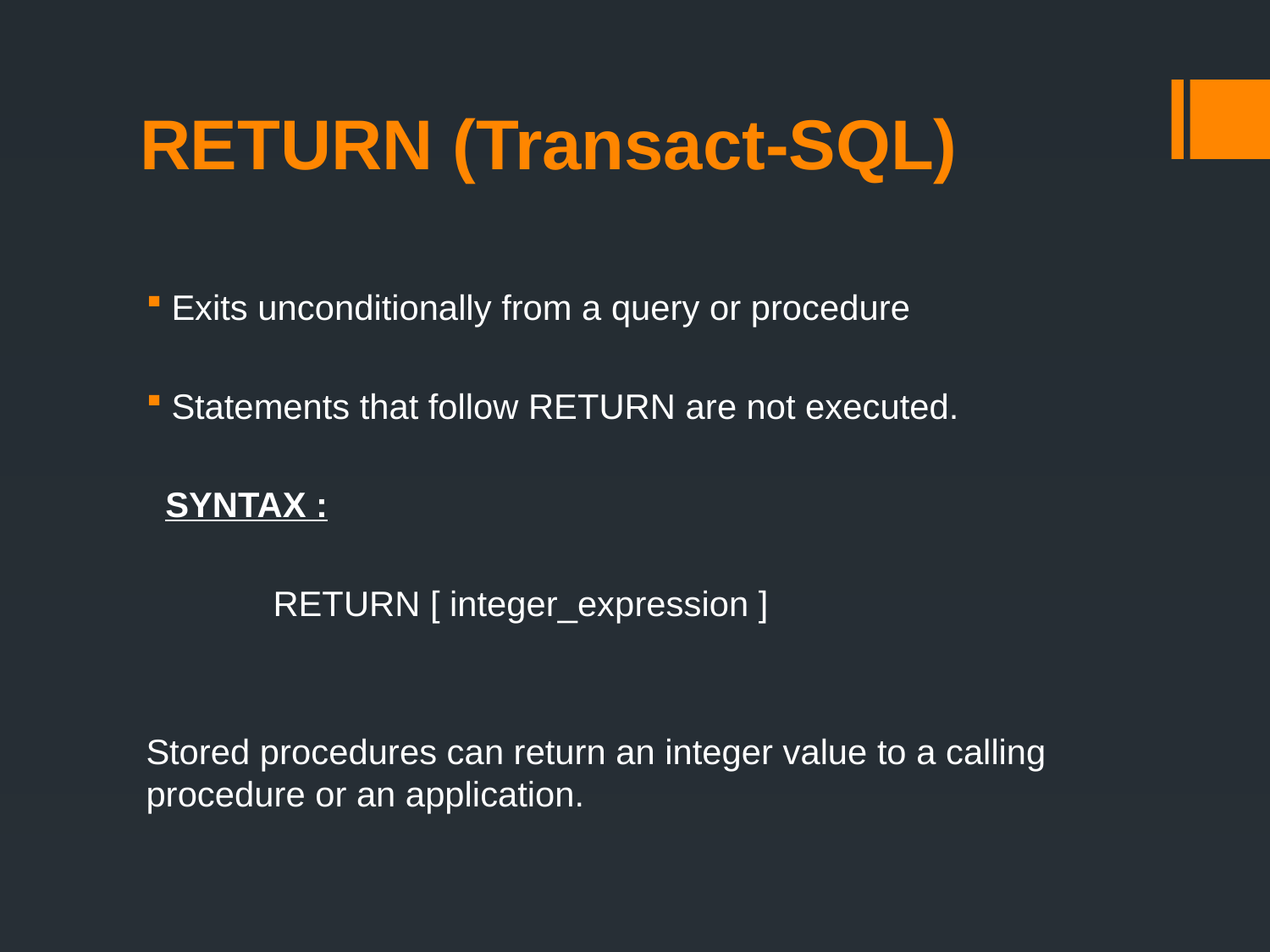

# RETURN (Transact-SQL)

Exits unconditionally from a query or procedure

Statements that follow RETURN are not executed.

  SYNTAX :

	RETURN [ integer_expression ]

Stored procedures can return an integer value to a calling procedure or an application.